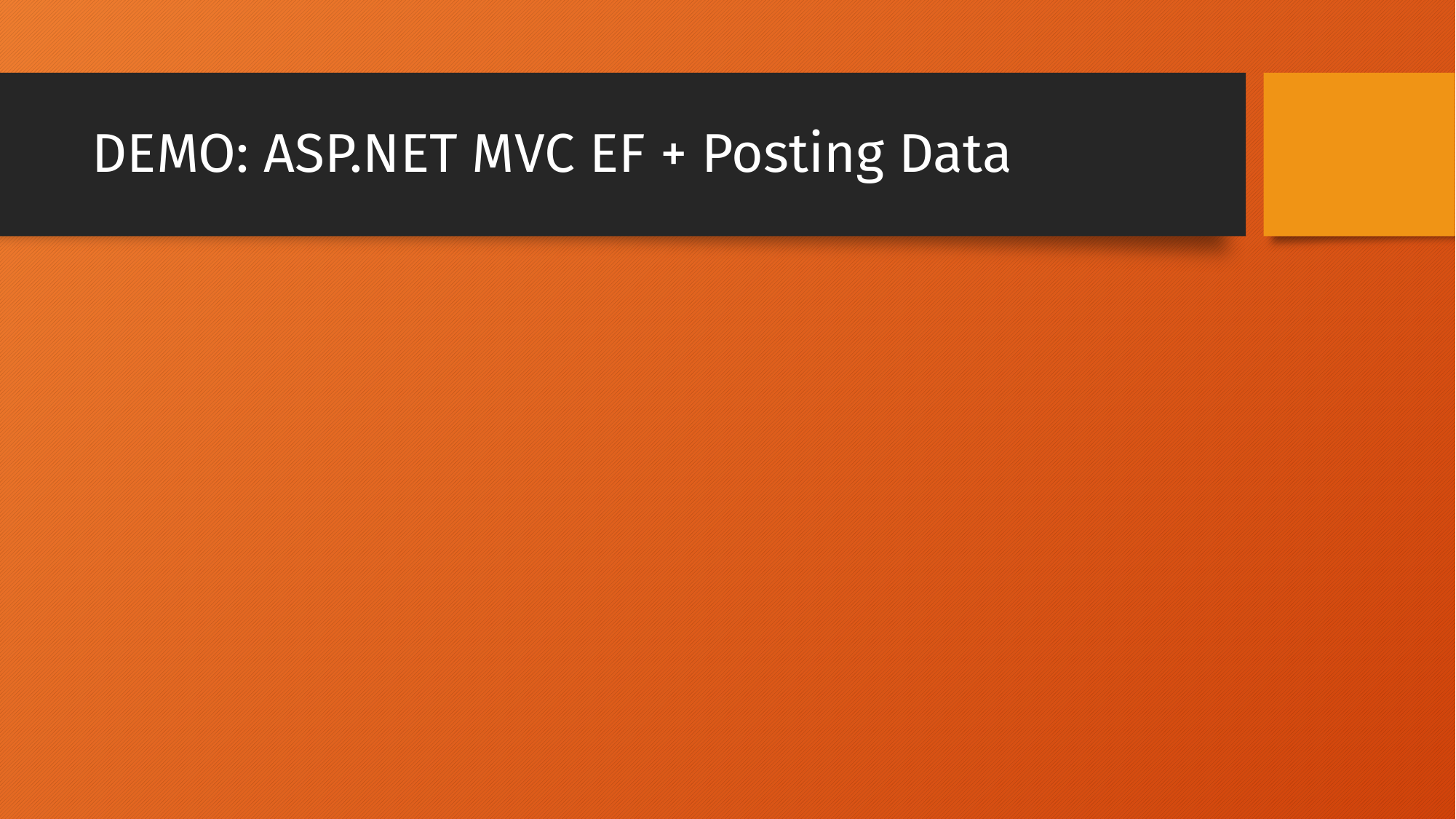

# DEMO: ASP.NET MVC EF + Posting Data